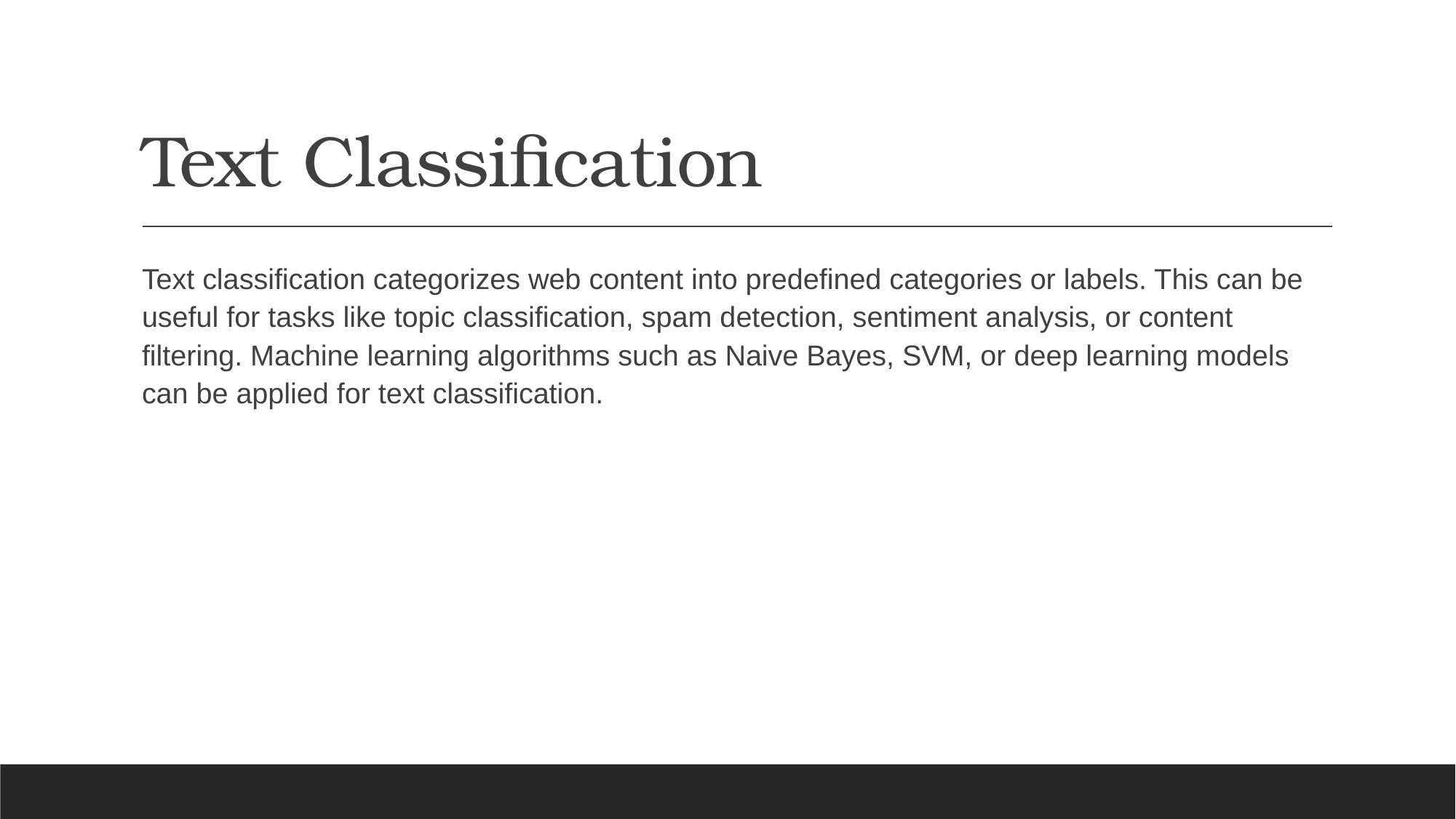

# Text Classification
Text classification categorizes web content into predefined categories or labels. This can be useful for tasks like topic classification, spam detection, sentiment analysis, or content filtering. Machine learning algorithms such as Naive Bayes, SVM, or deep learning models can be applied for text classification.